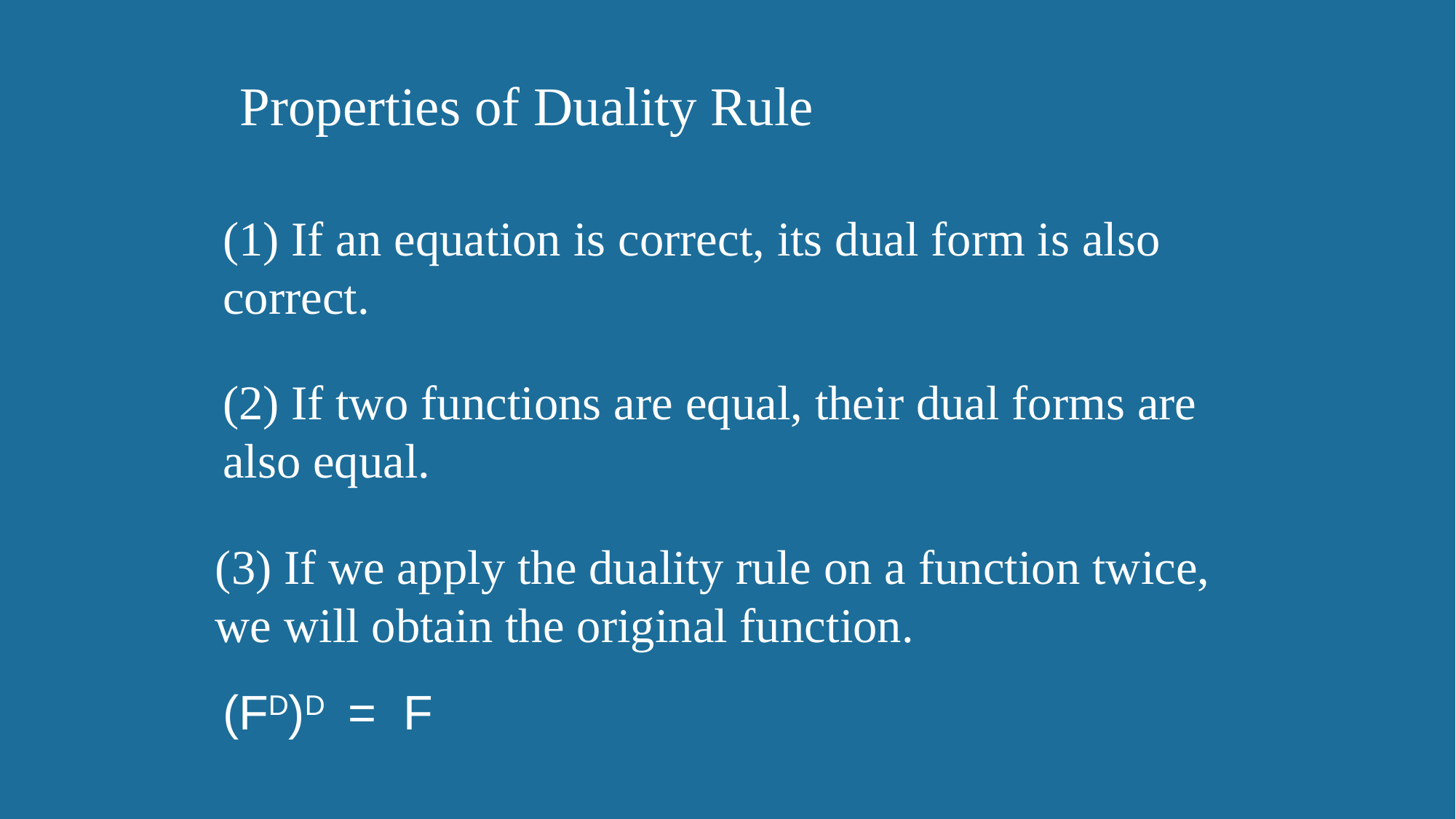

Properties of Duality Rule
(1) If an equation is correct, its dual form is also correct.
(2) If two functions are equal, their dual forms are also equal.
(3) If we apply the duality rule on a function twice, we will obtain the original function.
(FD)D   =  F